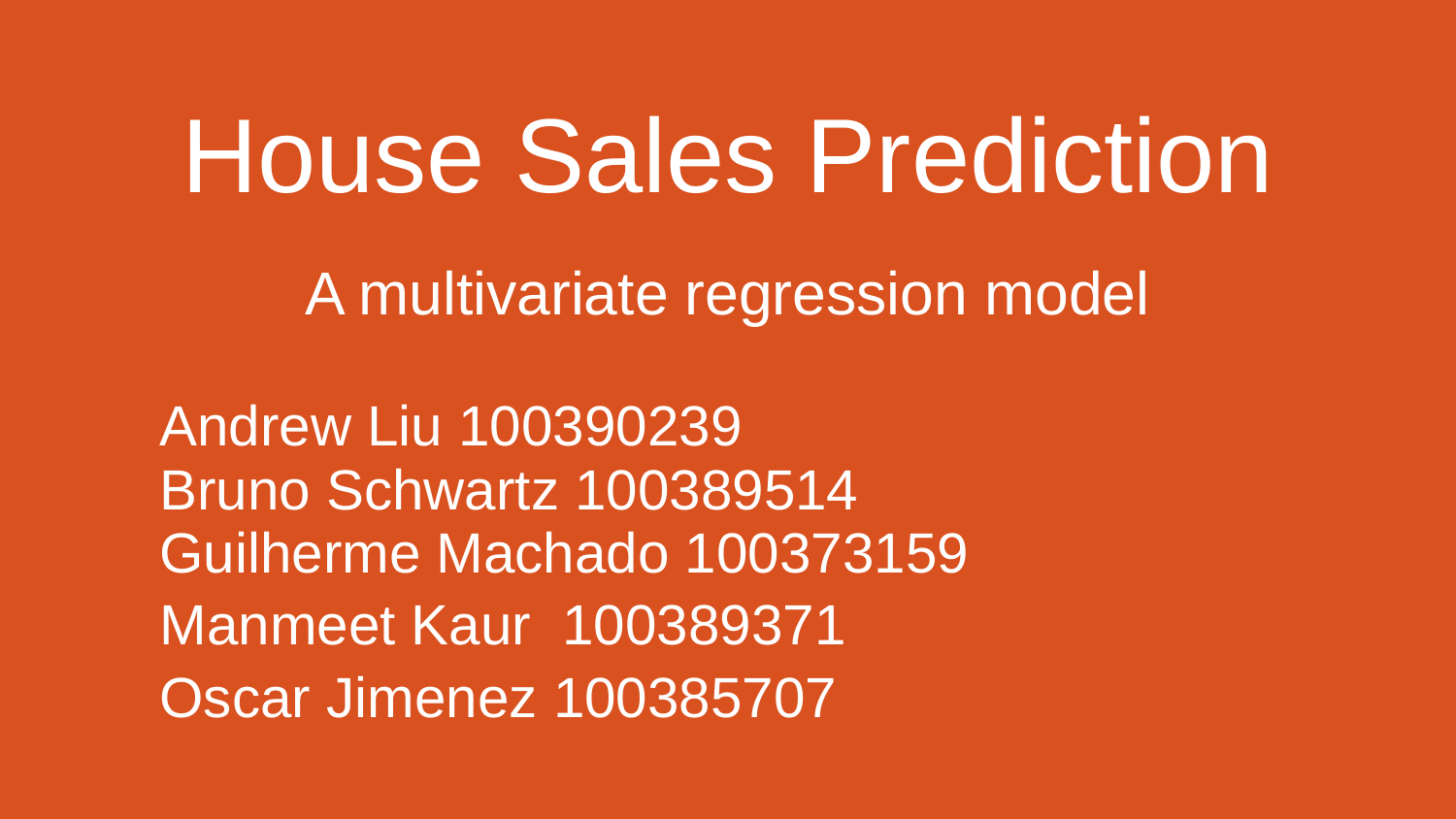

# House Sales Prediction
A multivariate regression model
Andrew Liu 100390239
Bruno Schwartz 100389514
Guilherme Machado 100373159
Manmeet Kaur  100389371
Oscar Jimenez 100385707